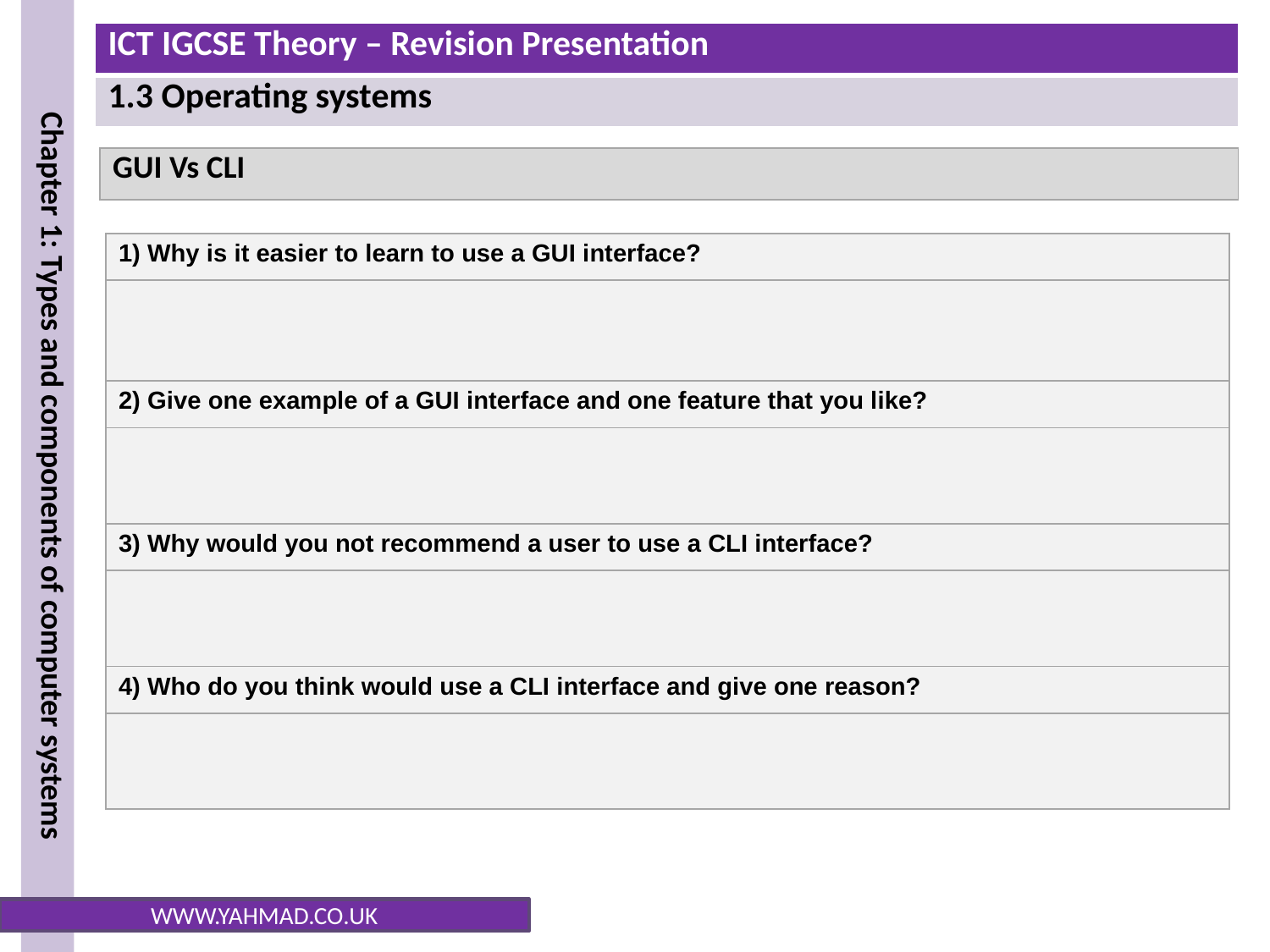

| GUI Vs CLI |
| --- |
| 1) Why is it easier to learn to use a GUI interface? |
| --- |
|  |
| 2) Give one example of a GUI interface and one feature that you like? |
|  |
| 3) Why would you not recommend a user to use a CLI interface? |
|  |
| 4) Who do you think would use a CLI interface and give one reason? |
|  |